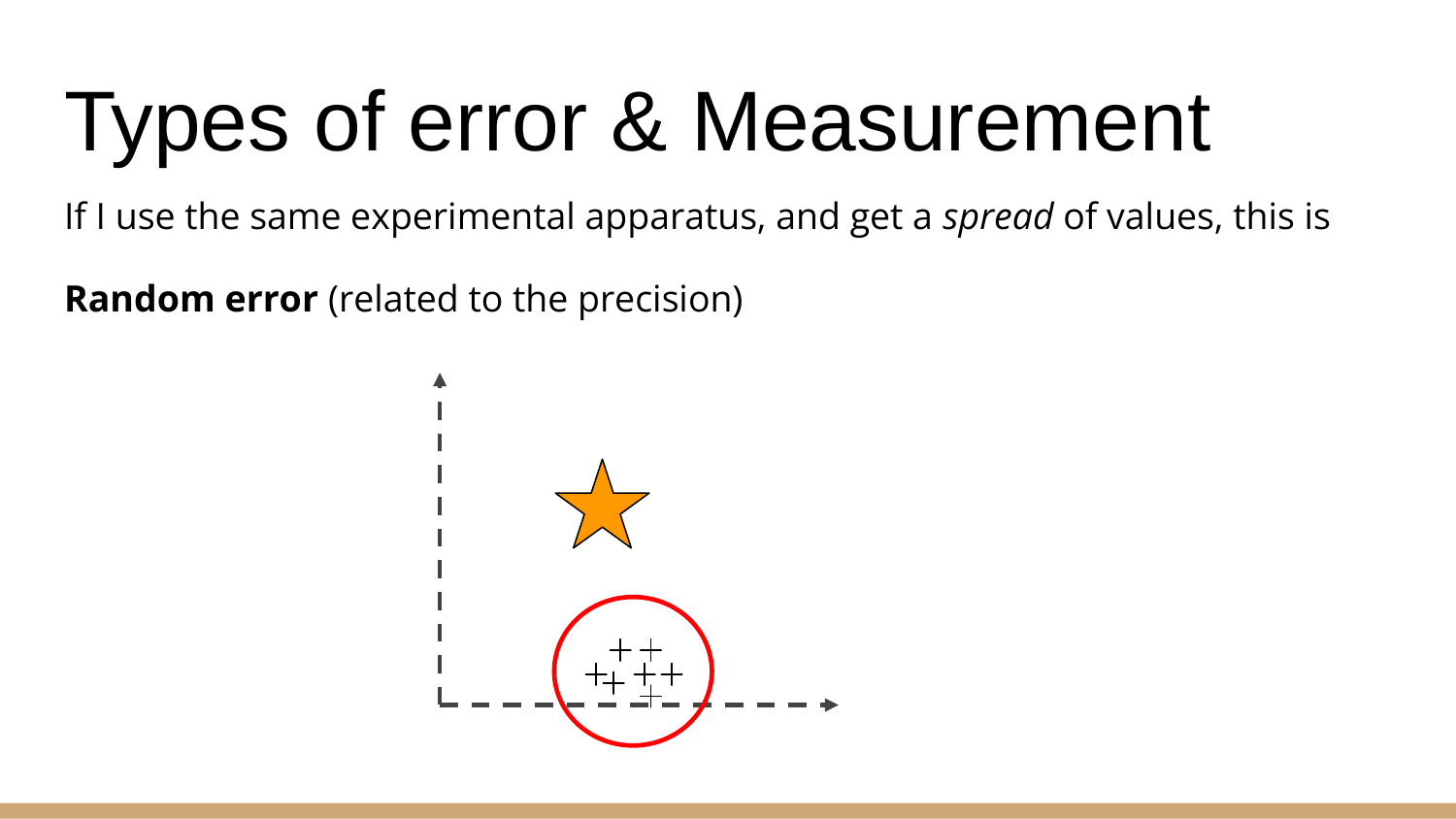

# Types of error & Measurement
If I use the same experimental apparatus, and get a spread of values, this is
Random error (related to the precision)